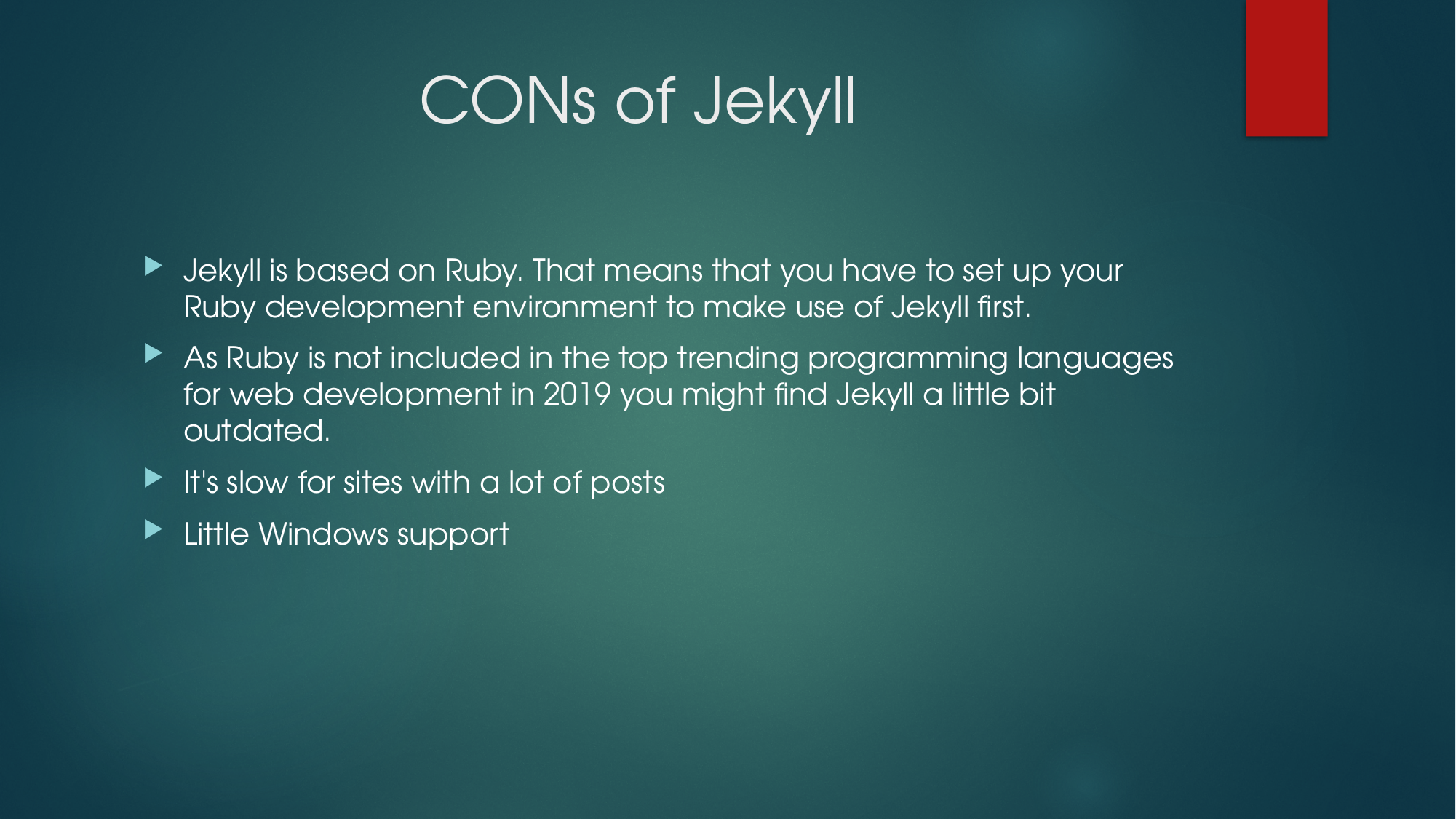

# CONs of Jekyll
Jekyll is based on Ruby. That means that you have to set up your Ruby development environment to make use of Jekyll first.
As Ruby is not included in the top trending programming languages for web development in 2019 you might find Jekyll a little bit outdated.
It's slow for sites with a lot of posts
Little Windows support